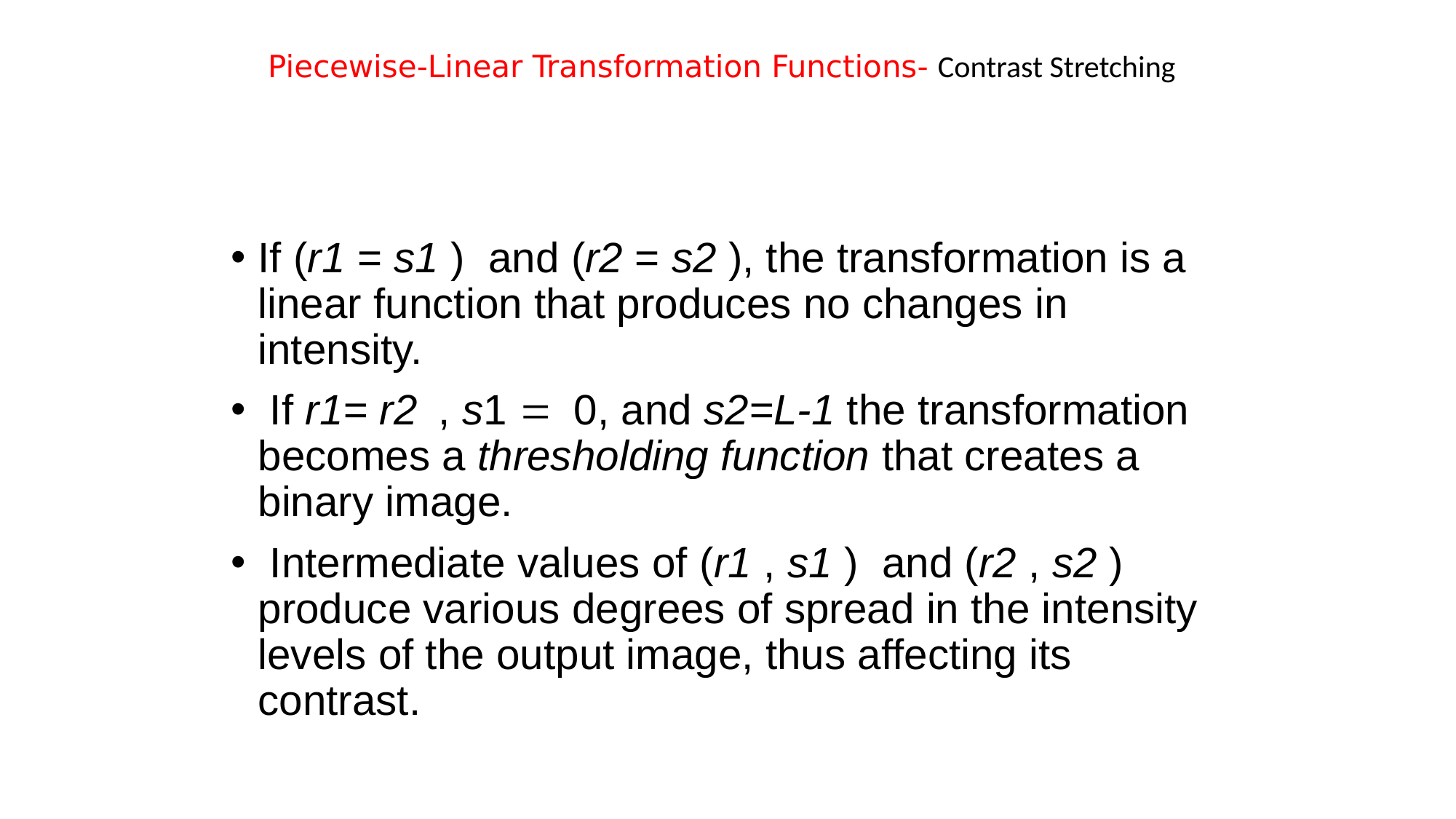

# Piecewise-Linear Transformation Functions- Contrast Stretching
If (r1 = s1 )  and (r2 = s2 ), the transformation is a linear function that produces no changes in intensity.
 If r1= r2 , s1 = 0, and s2=L-1 the transformation becomes a thresholding function that creates a binary image.
 Intermediate values of (r1 , s1 )  and (r2 , s2 ) produce various degrees of spread in the intensity levels of the output image, thus affecting its contrast.